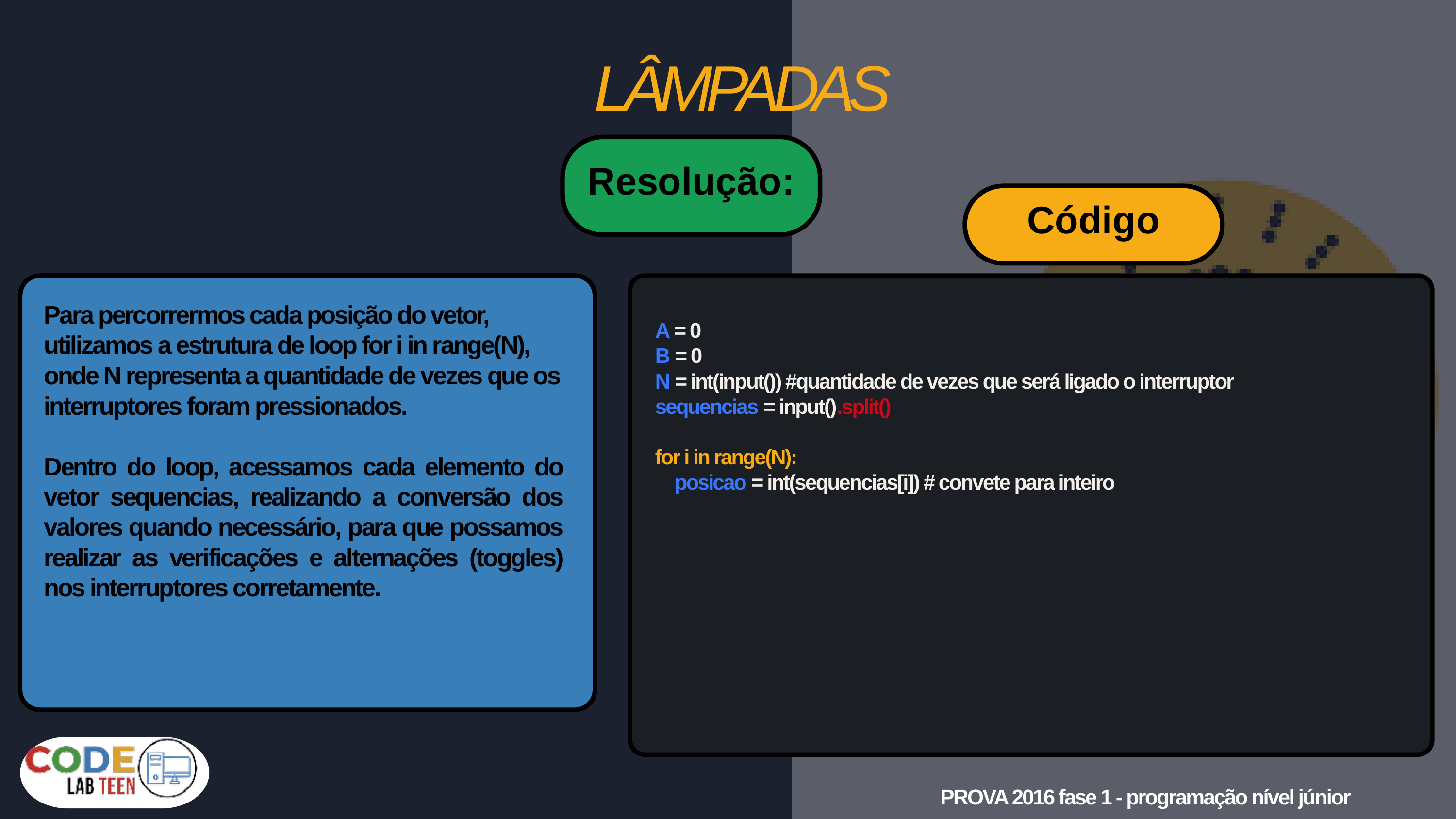

LÂMPADAS

Resolução:

Código

Para percorrermos cada posição do vetor, utilizamos a estrutura de loop for i in range(N), onde N representa a quantidade de vezes que os interruptores foram pressionados.

Dentro do loop, acessamos cada elemento do vetor sequencias, realizando a conversão dos valores quando necessário, para que possamos realizar as verificações e alternações (toggles) nos interruptores corretamente.

A = 0
B = 0
N = int(input()) #quantidade de vezes que será ligado o interruptor
sequencias = input().split()

for i in range(N):
    posicao = int(sequencias[i]) # convete para inteiro

PROVA 2016 fase 1 - programação nível júnior